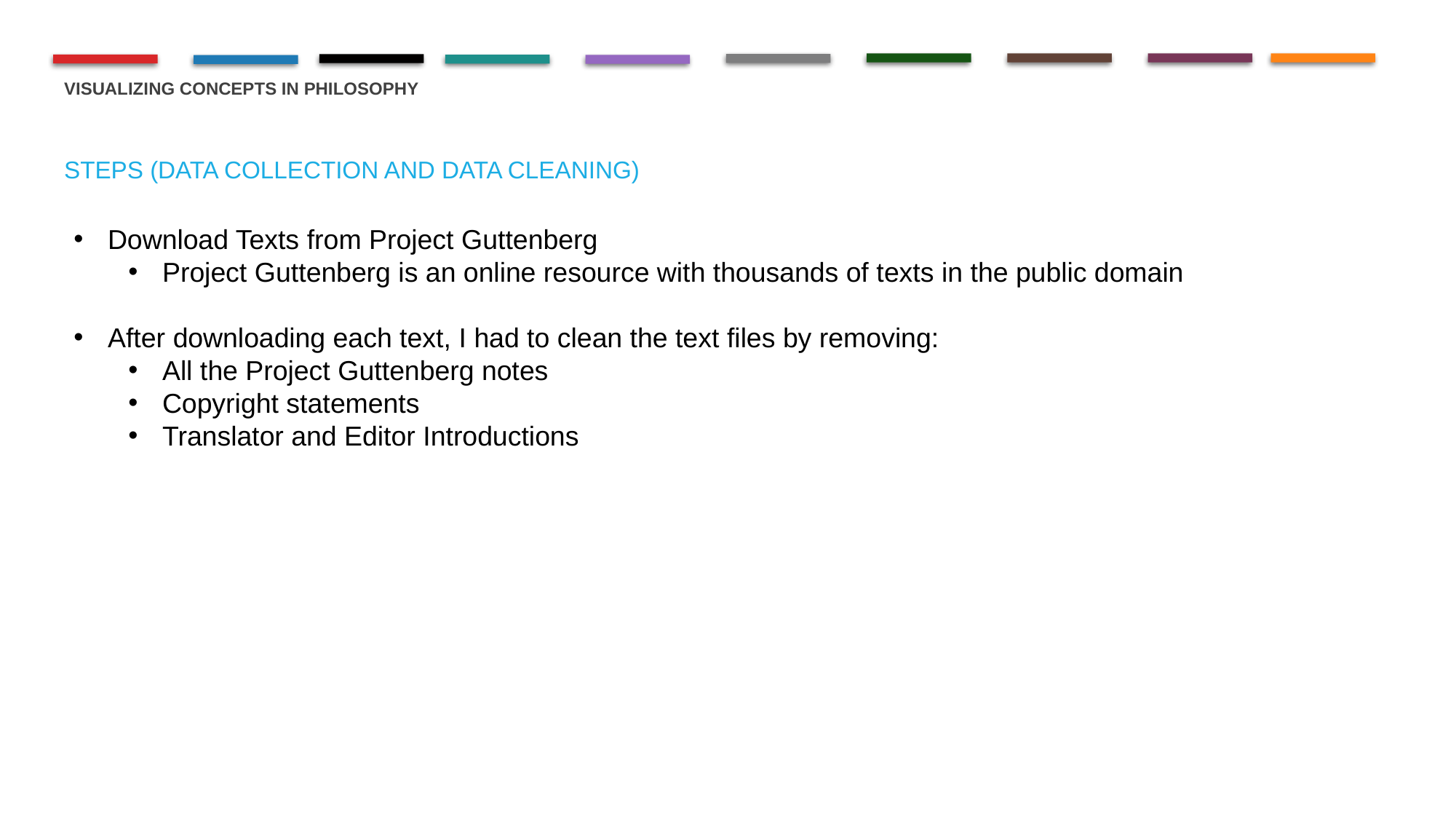

# Visualizing concepts in philosophy
Steps (Data Collection and Data cleaning)
Download Texts from Project Guttenberg
Project Guttenberg is an online resource with thousands of texts in the public domain
After downloading each text, I had to clean the text files by removing:
All the Project Guttenberg notes
Copyright statements
Translator and Editor Introductions